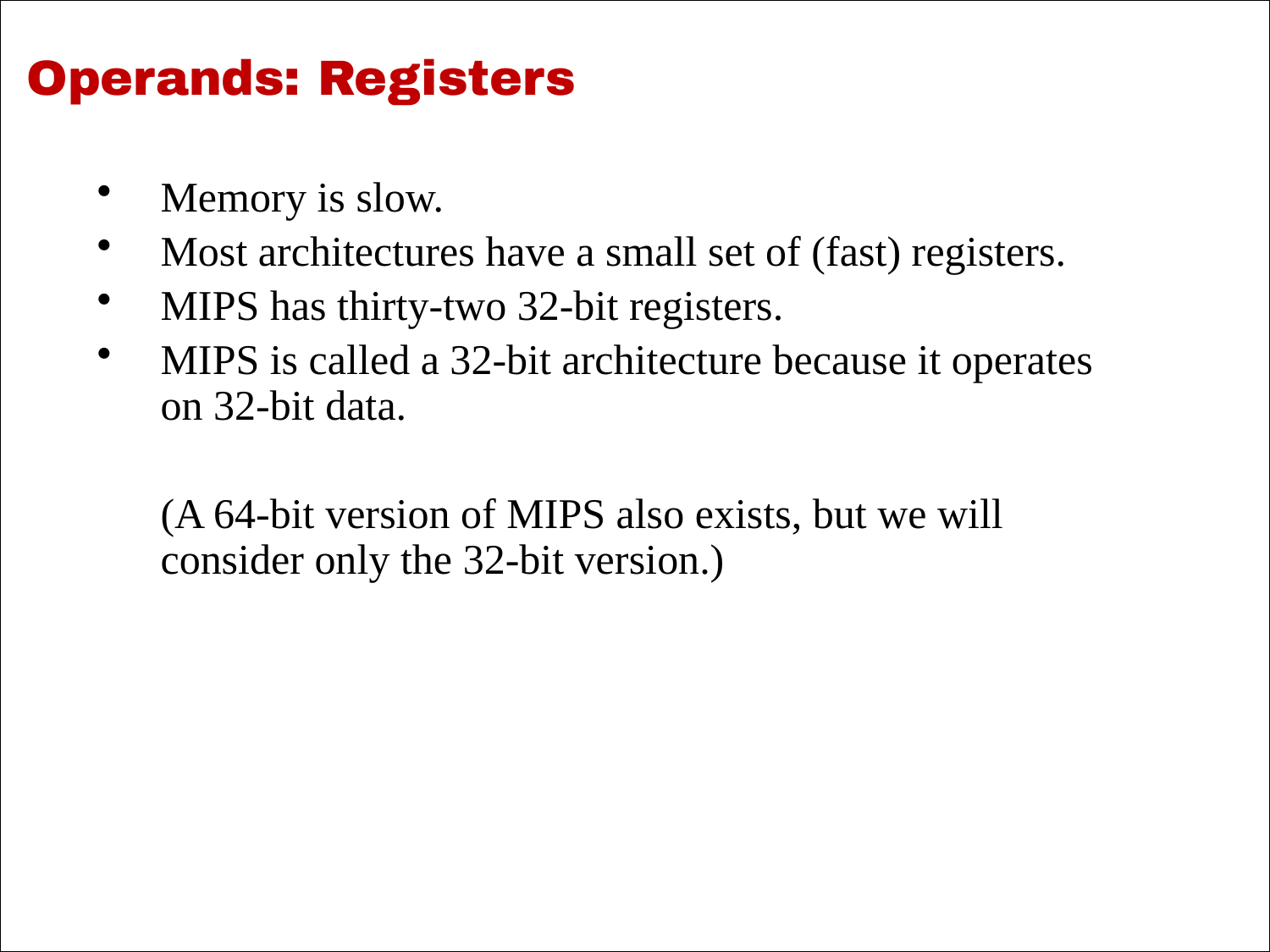

# Operands: Registers

Memory is slow.
Most architectures have a small set of (fast) registers.
MIPS has thirty-two 32-bit registers.
MIPS is called a 32-bit architecture because it operates on 32-bit data.

	(A 64-bit version of MIPS also exists, but we will consider only the 32-bit version.)